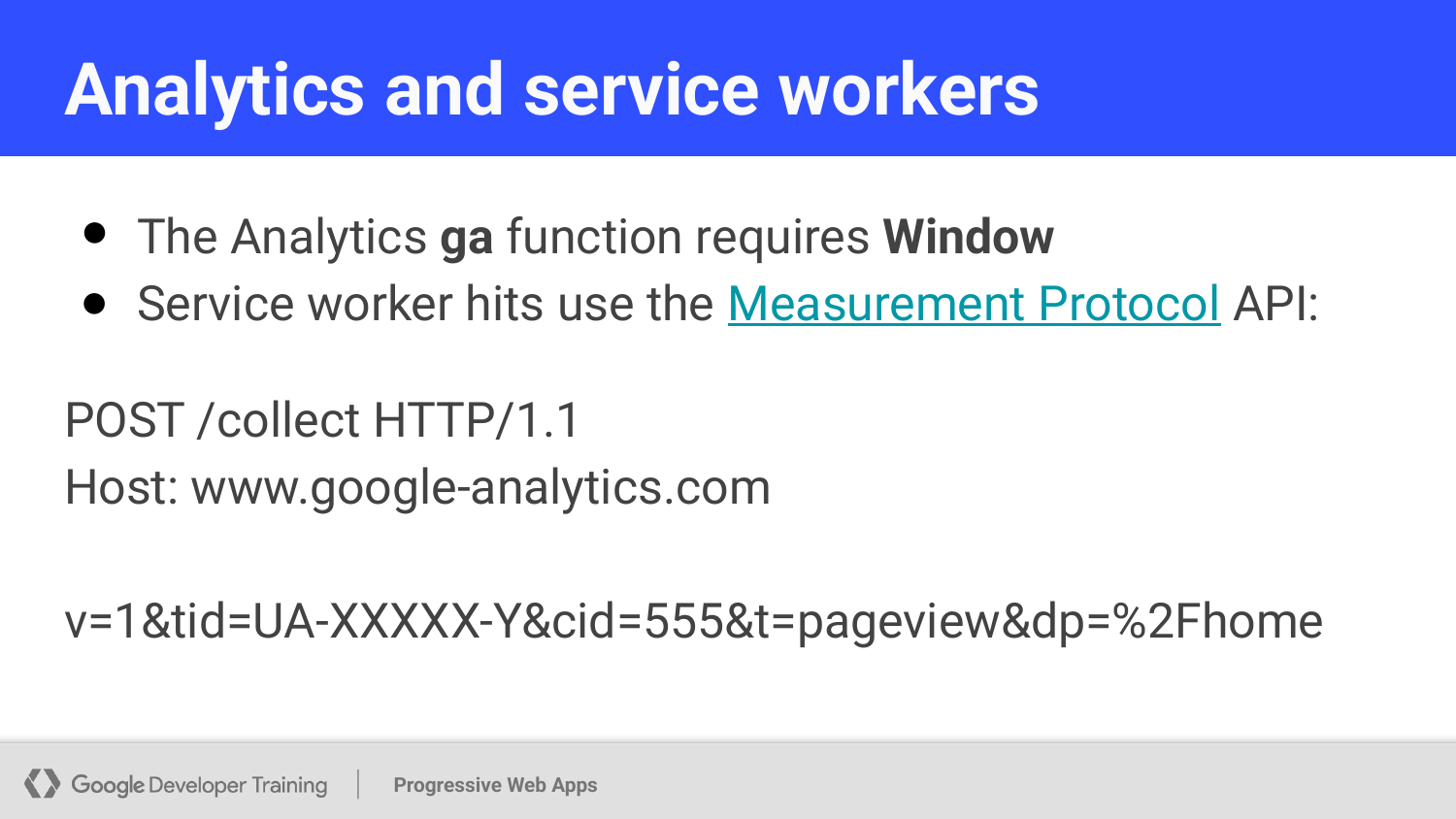

# Analytics and service workers
The Analytics ga function requires Window
Service worker hits use the Measurement Protocol API:

POST /collect HTTP/1.1
Host: www.google-analytics.com
v=1&tid=UA-XXXXX-Y&cid=555&t=pageview&dp=%2Fhome